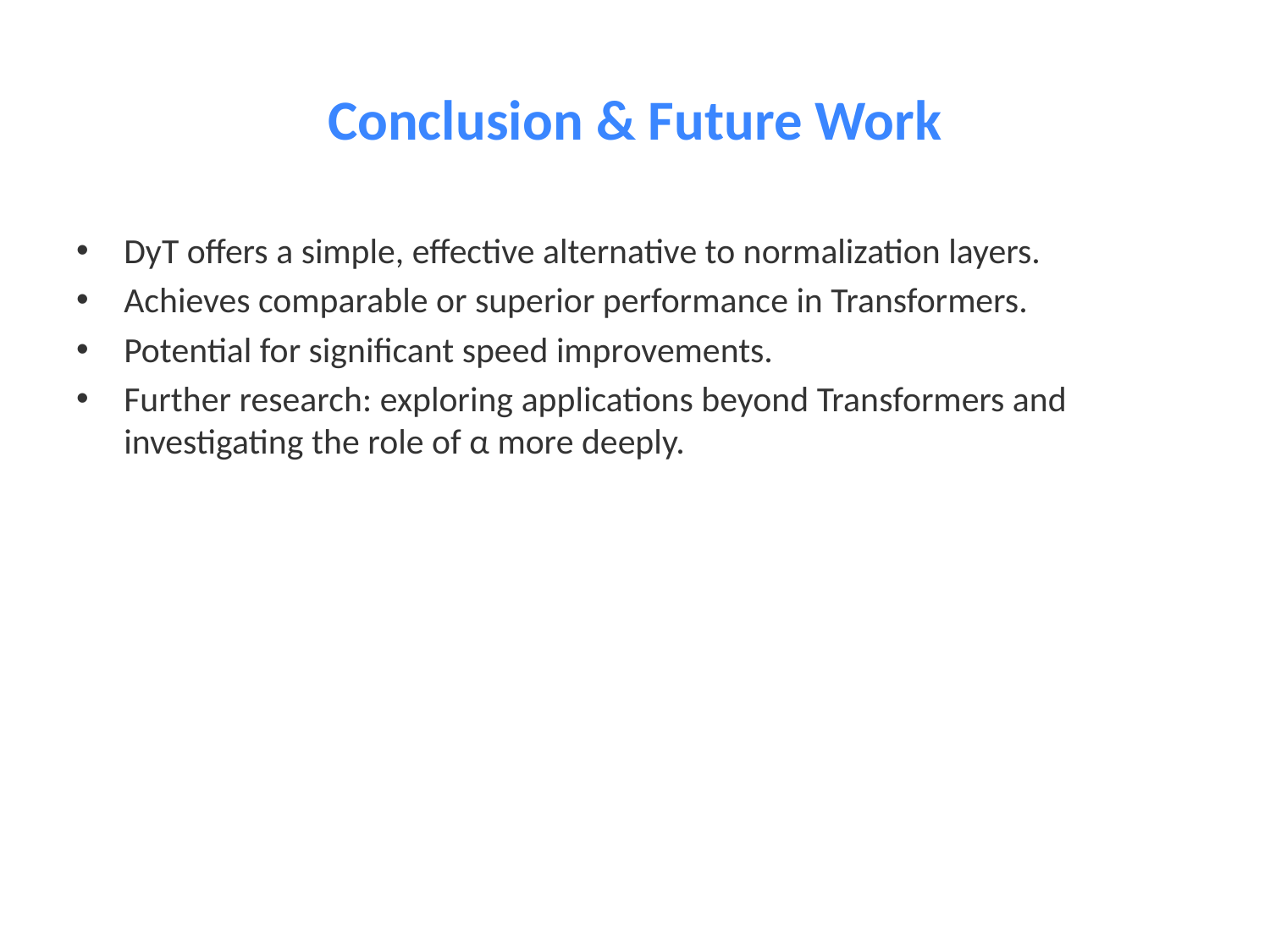

# Conclusion & Future Work
DyT offers a simple, effective alternative to normalization layers.
Achieves comparable or superior performance in Transformers.
Potential for significant speed improvements.
Further research: exploring applications beyond Transformers and investigating the role of α more deeply.